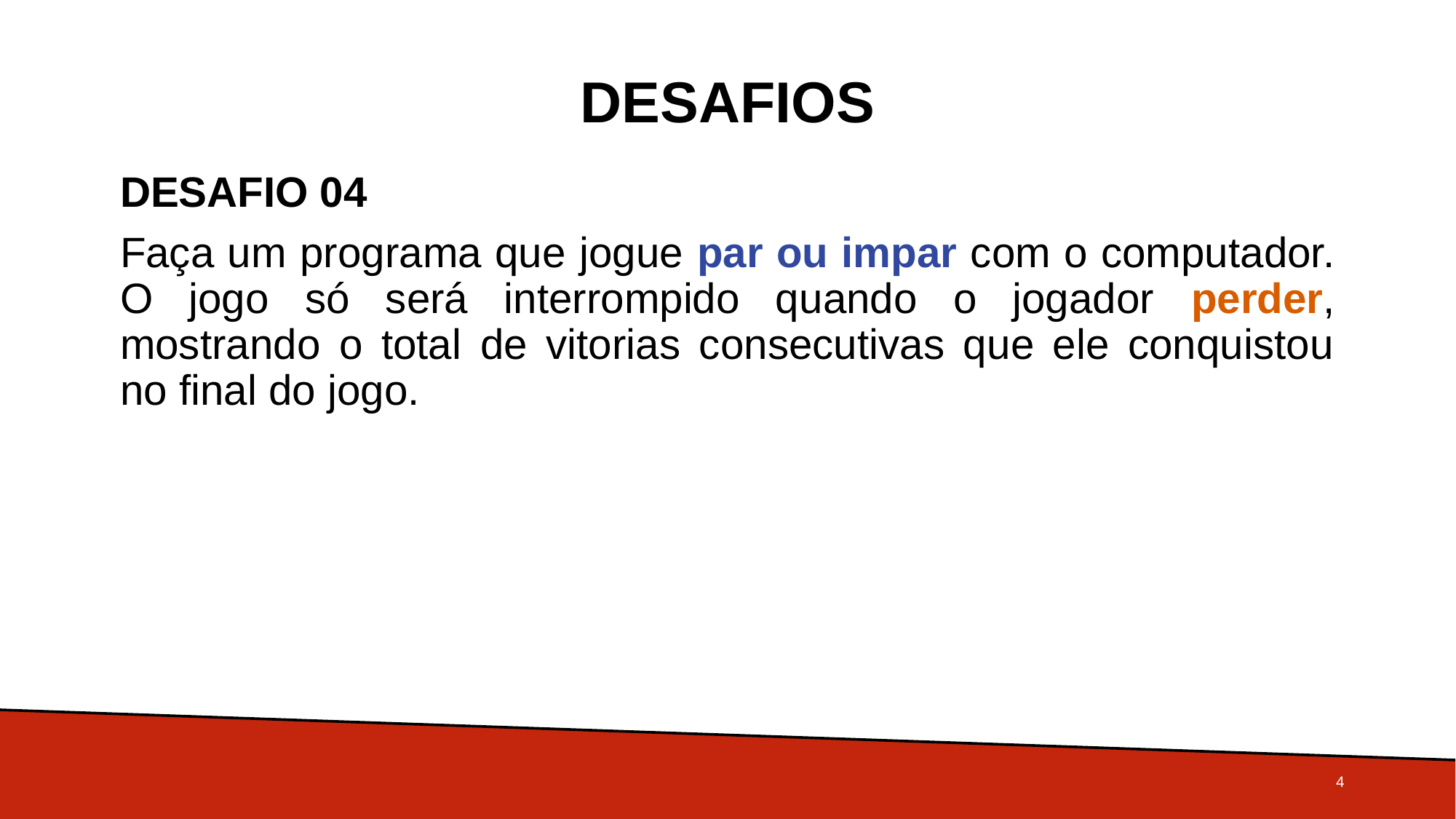

# Desafios
DESAFIO 04
Faça um programa que jogue par ou impar com o computador. O jogo só será interrompido quando o jogador perder, mostrando o total de vitorias consecutivas que ele conquistou no final do jogo.

4